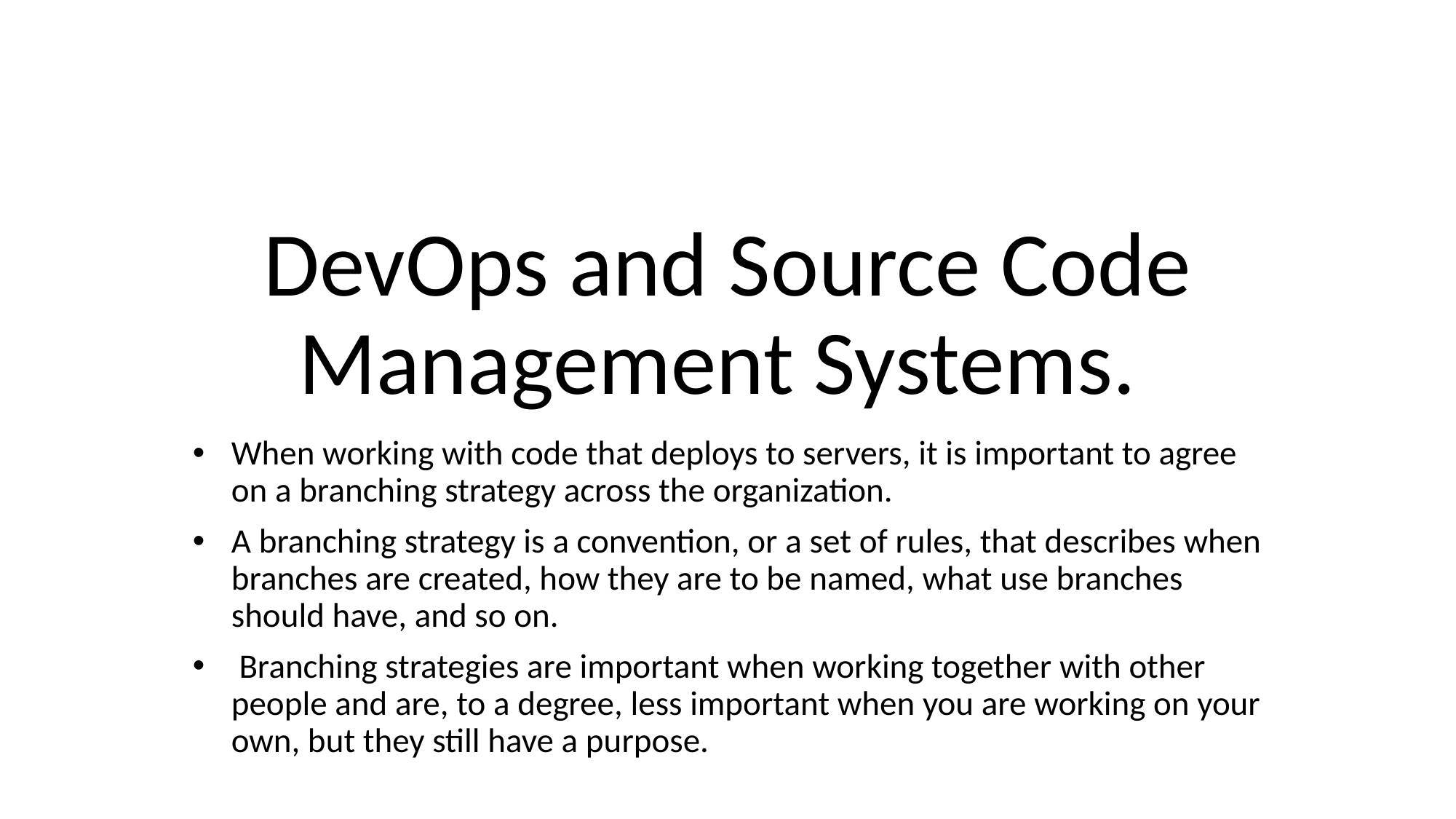

# DevOps and Source Code Management Systems.
When working with code that deploys to servers, it is important to agree on a branching strategy across the organization.
A branching strategy is a convention, or a set of rules, that describes when branches are created, how they are to be named, what use branches should have, and so on.
 Branching strategies are important when working together with other people and are, to a degree, less important when you are working on your own, but they still have a purpose.